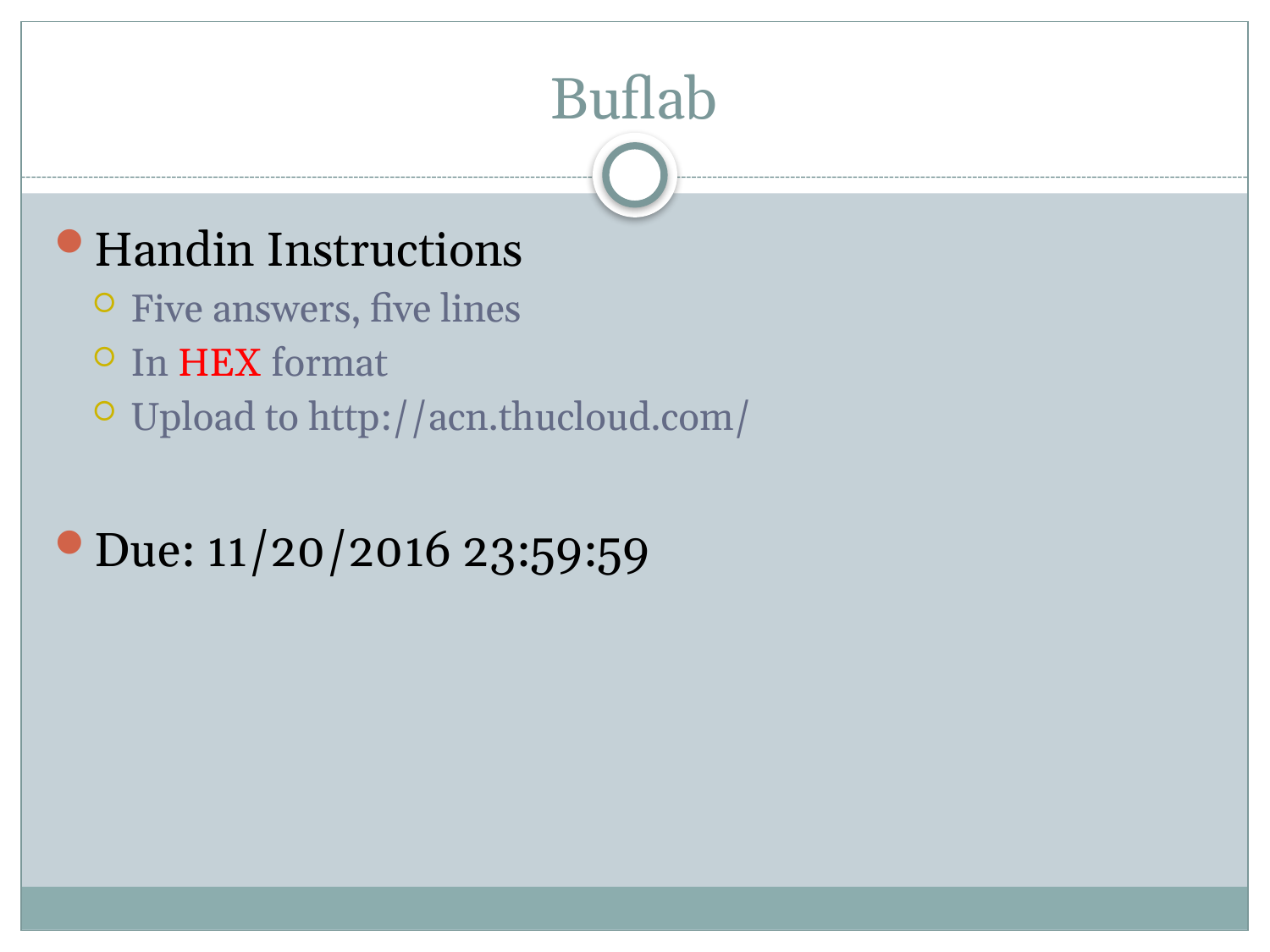

# Buflab
Handin Instructions
Five answers, five lines
In HEX format
Upload to http://acn.thucloud.com/

Due: 11/20/2016 23:59:59